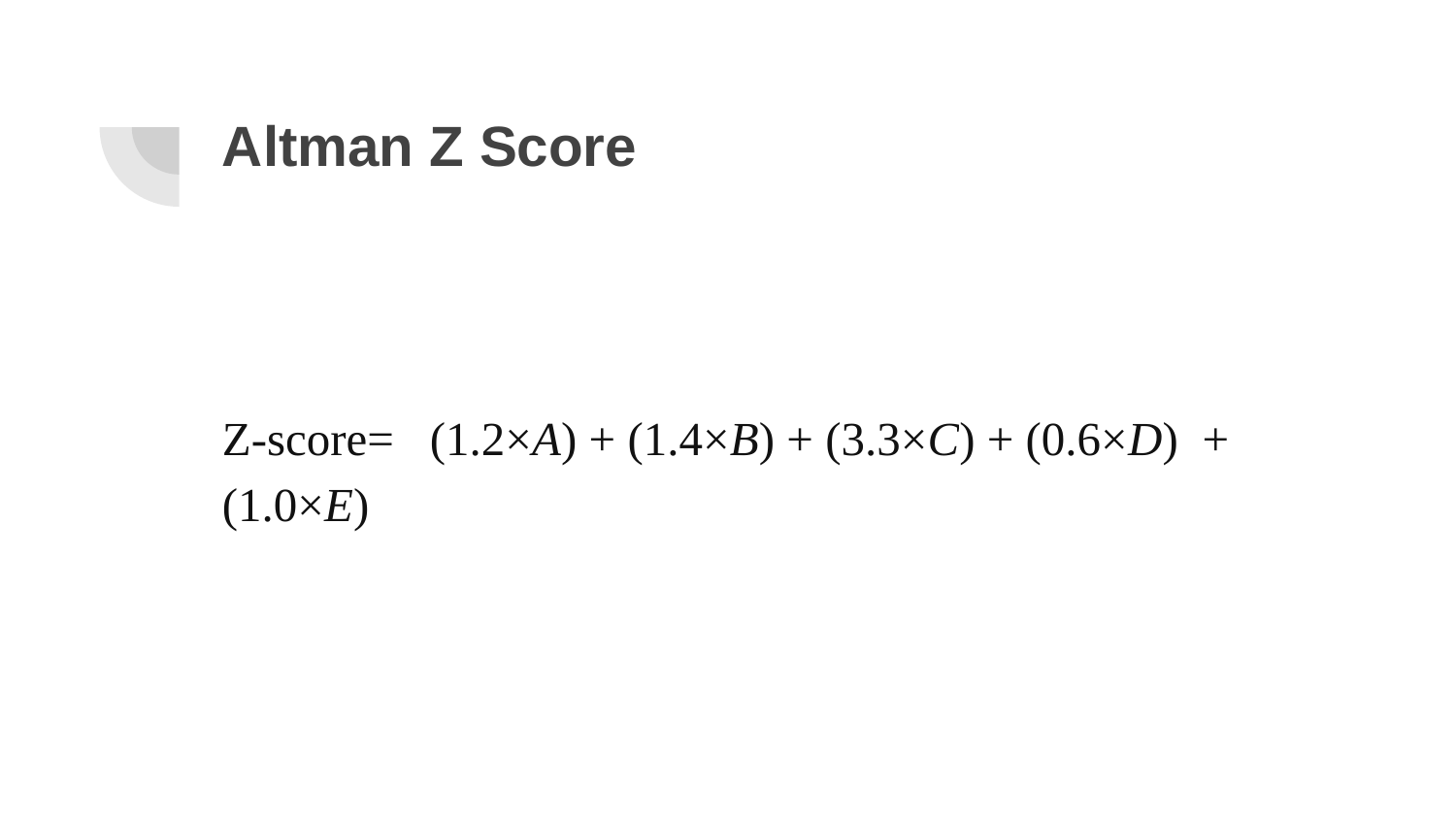

# Altman Z Score
​

Z-score=   (1.2×A) + (1.4×B) + (3.3×C) + (0.6×D)  + (1.0×E)